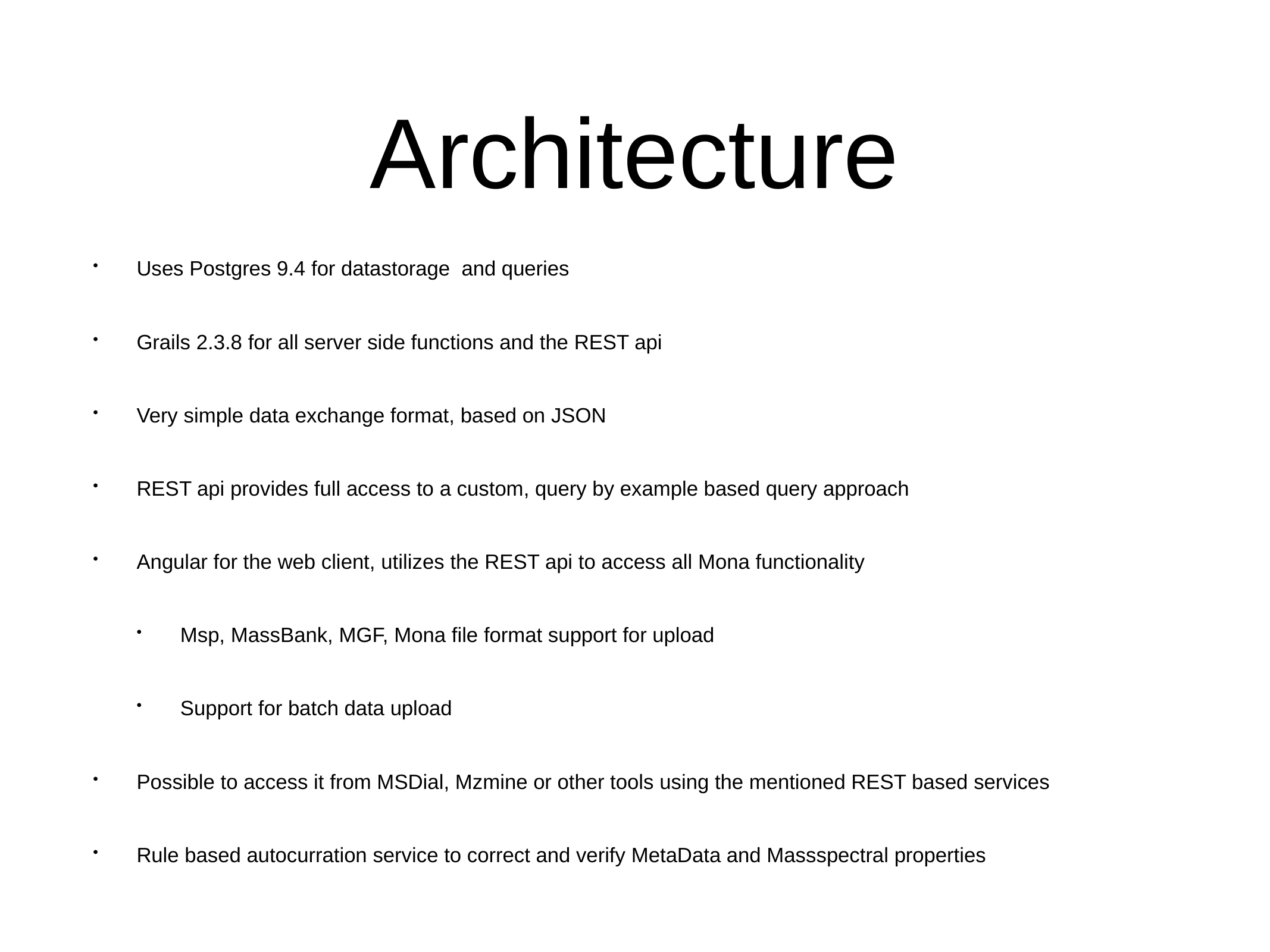

# Architecture
Uses Postgres 9.4 for datastorage  and queries
Grails 2.3.8 for all server side functions and the REST api
Very simple data exchange format, based on JSON
REST api provides full access to a custom, query by example based query approach
Angular for the web client, utilizes the REST api to access all Mona functionality
Msp, MassBank, MGF, Mona file format support for upload
Support for batch data upload
Possible to access it from MSDial, Mzmine or other tools using the mentioned REST based services
Rule based autocurration service to correct and verify MetaData and Massspectral properties